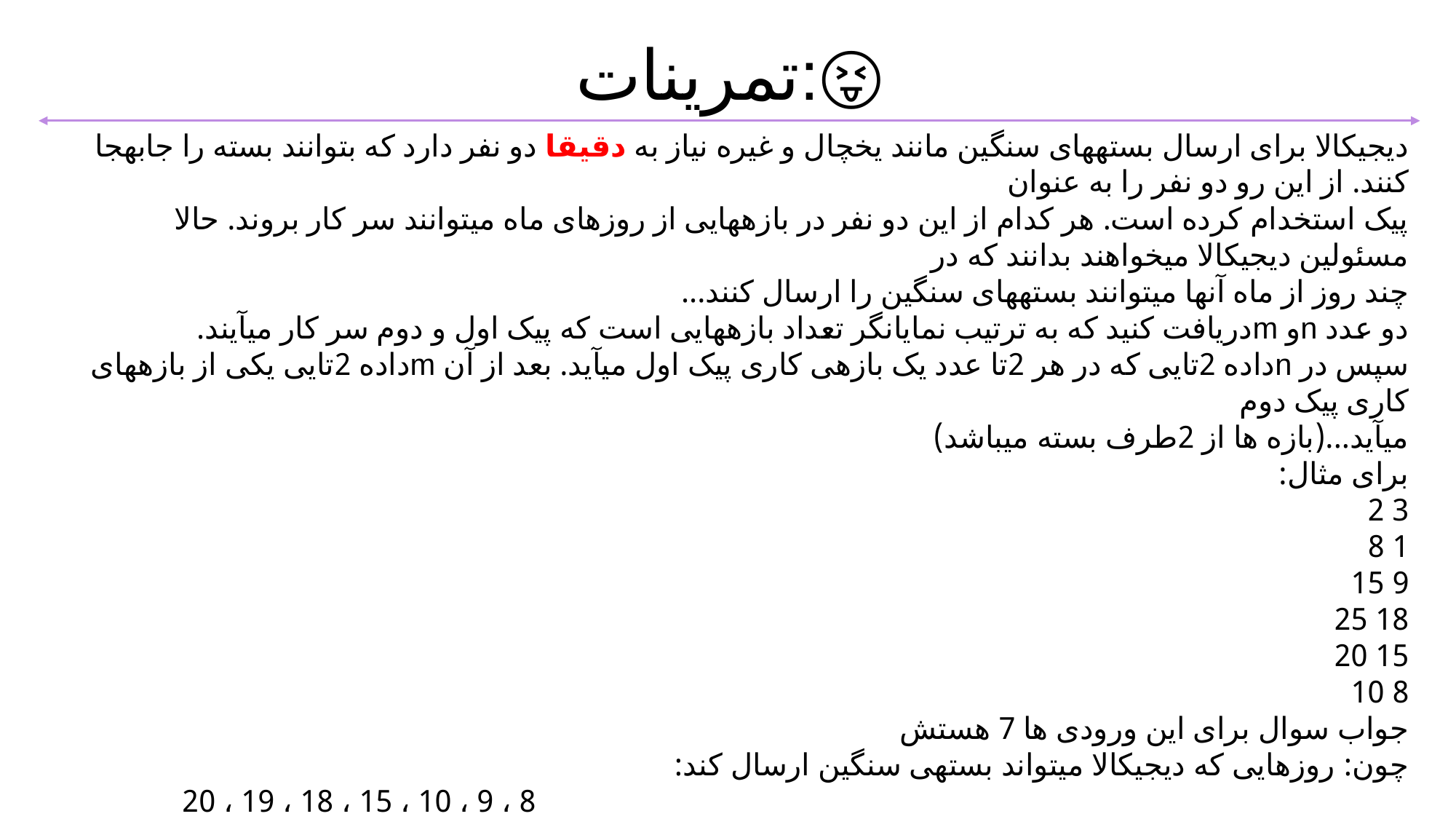

تمرینات:😝
دیجیکالا برای ارسال بستههای سنگین مانند یخچال و غیره نیاز به دقیقا دو نفر دارد که بتوانند بسته را جابهجا کنند. از این رو دو نفر را به عنوان
پیک استخدام کرده است. هر کدام از این دو نفر در بازههایی از روزهای ماه میتوانند سر کار بروند. حالا مسئولین دیجیکالا میخواهند بدانند که در
چند روز از ماه آنها میتوانند بستههای سنگین را ارسال کنند...
دو عدد nو mدریافت کنید که به ترتیب نمایانگر تعداد بازههایی است که پیک اول و دوم سر کار میآیند.
سپس در nداده 2تایی که در هر 2تا عدد یک بازهی کاری پیک اول میآید. بعد از آن mداده 2تایی یکی از بازههای کاری پیک دوم
میآید...(بازه ها از 2طرف بسته میباشد)
برای مثال:
3 2
1 8
9 15
18 25
15 20
8 10
جواب سوال برای این ورودی ها 7 هستش
چون: روزهایی که دیجیکالا میتواند بستهی سنگین ارسال کند:
									8 ، 9 ، 10 ، 15 ، 18 ، 19 ، 20